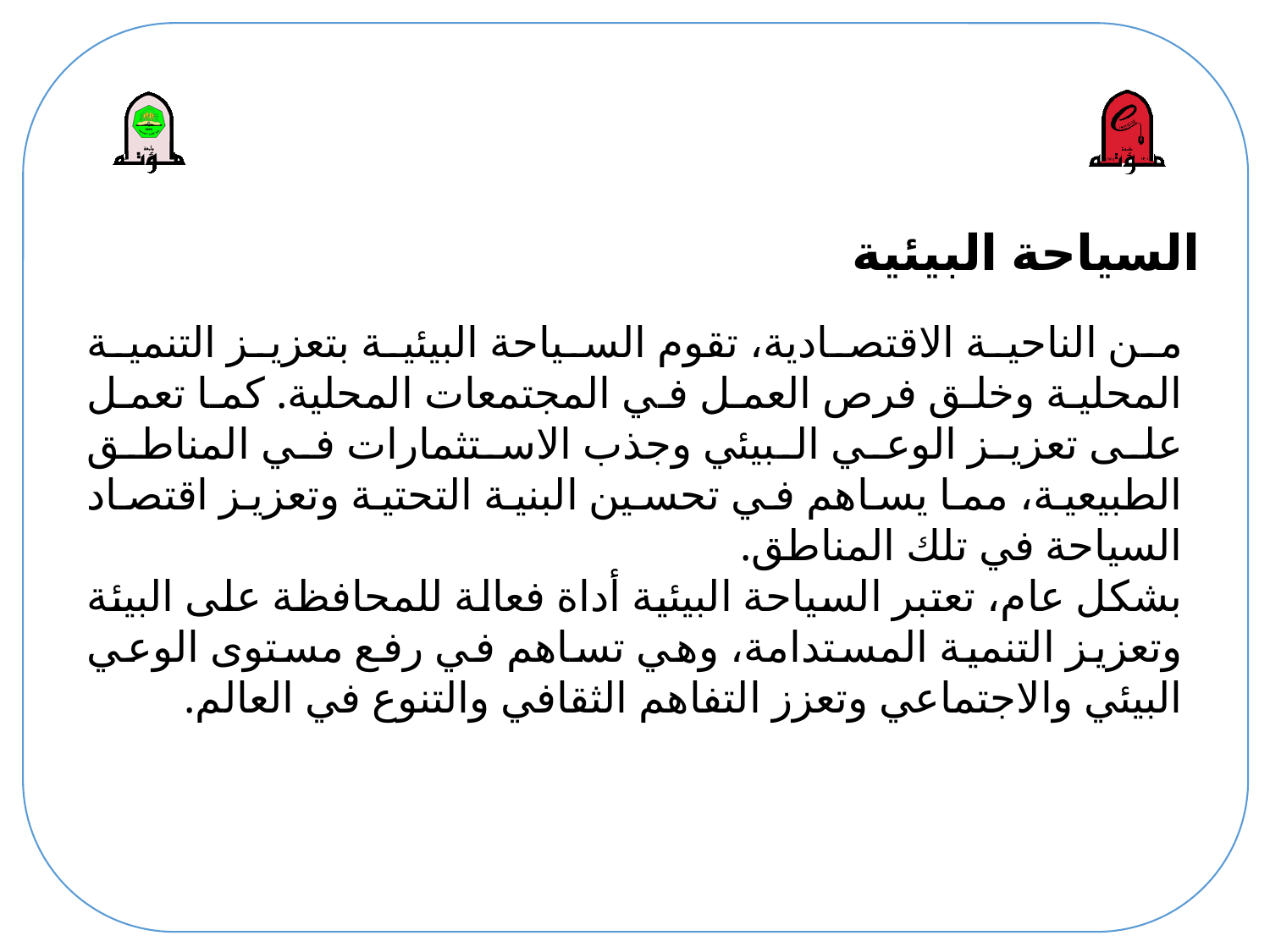

# السياحة البيئية
من الناحية الاقتصادية، تقوم السياحة البيئية بتعزيز التنمية المحلية وخلق فرص العمل في المجتمعات المحلية. كما تعمل على تعزيز الوعي البيئي وجذب الاستثمارات في المناطق الطبيعية، مما يساهم في تحسين البنية التحتية وتعزيز اقتصاد السياحة في تلك المناطق.
بشكل عام، ​تعتبر السياحة البيئية أداة فعالة للمحافظة على البيئة وتعزيز التنمية المستدامة، وهي تساهم في رفع مستوى الوعي البيئي والاجتماعي وتعزز التفاهم الثقافي والتنوع في العالم.